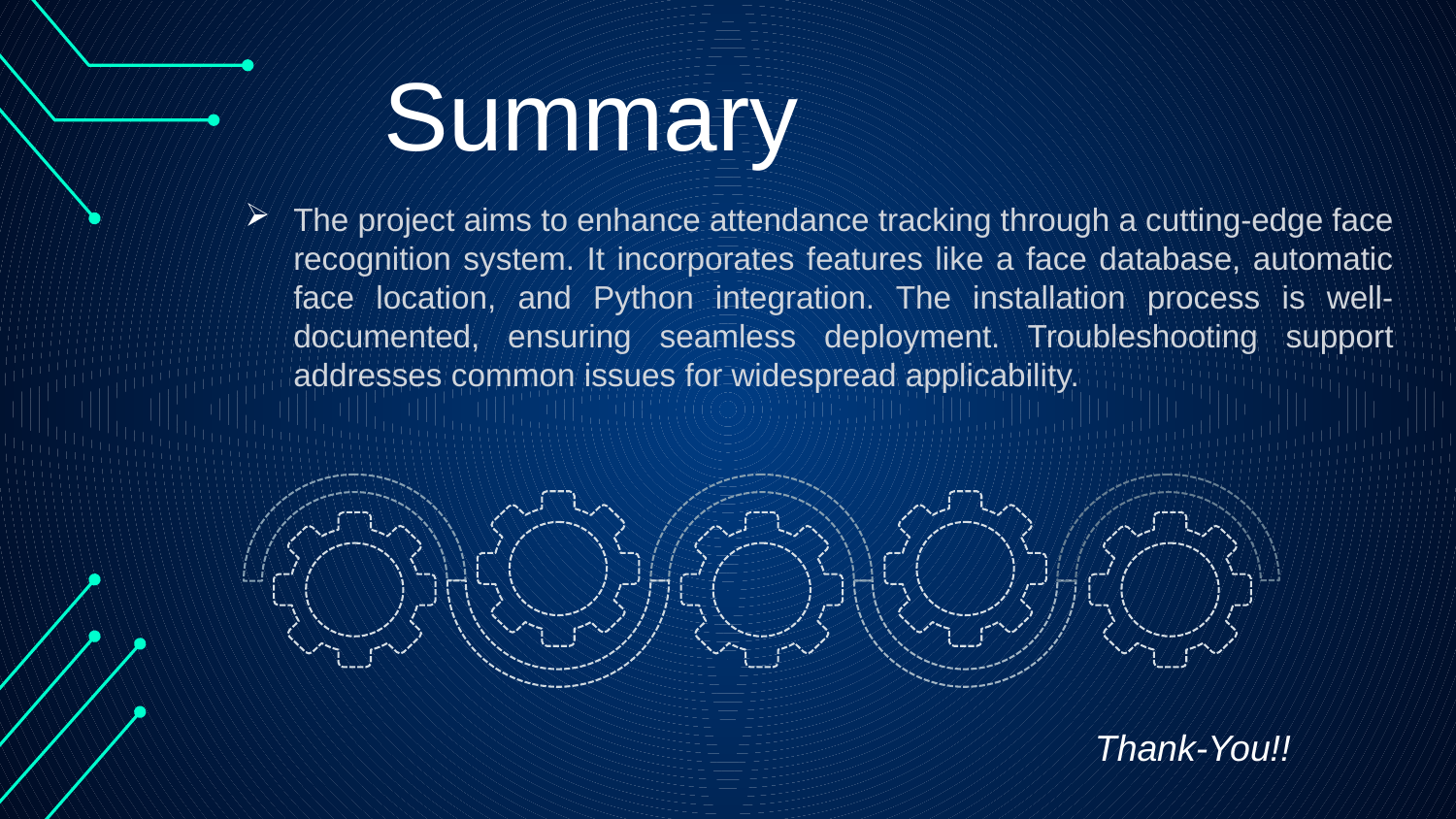

# Summary
The project aims to enhance attendance tracking through a cutting-edge face recognition system. It incorporates features like a face database, automatic face location, and Python integration. The installation process is well-documented, ensuring seamless deployment. Troubleshooting support addresses common issues for widespread applicability.

Thank-You!!